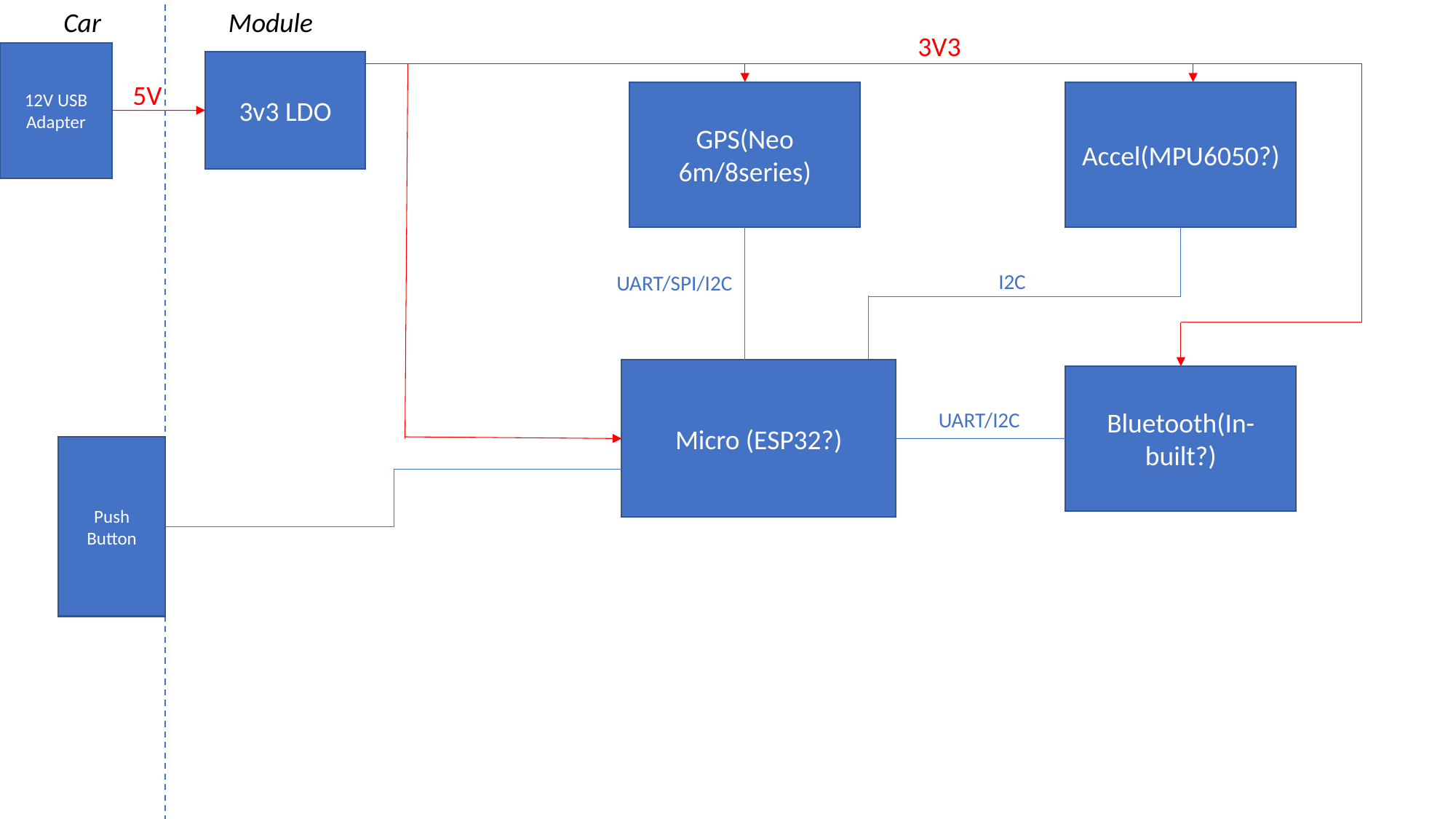

Car
Module
3V3
12V USB Adapter
3v3 LDO
5V
GPS(Neo 6m/8series)
Accel(MPU6050?)
I2C
UART/SPI/I2C

Micro (ESP32?)
Bluetooth(In-built?)
UART/I2C
Push Button